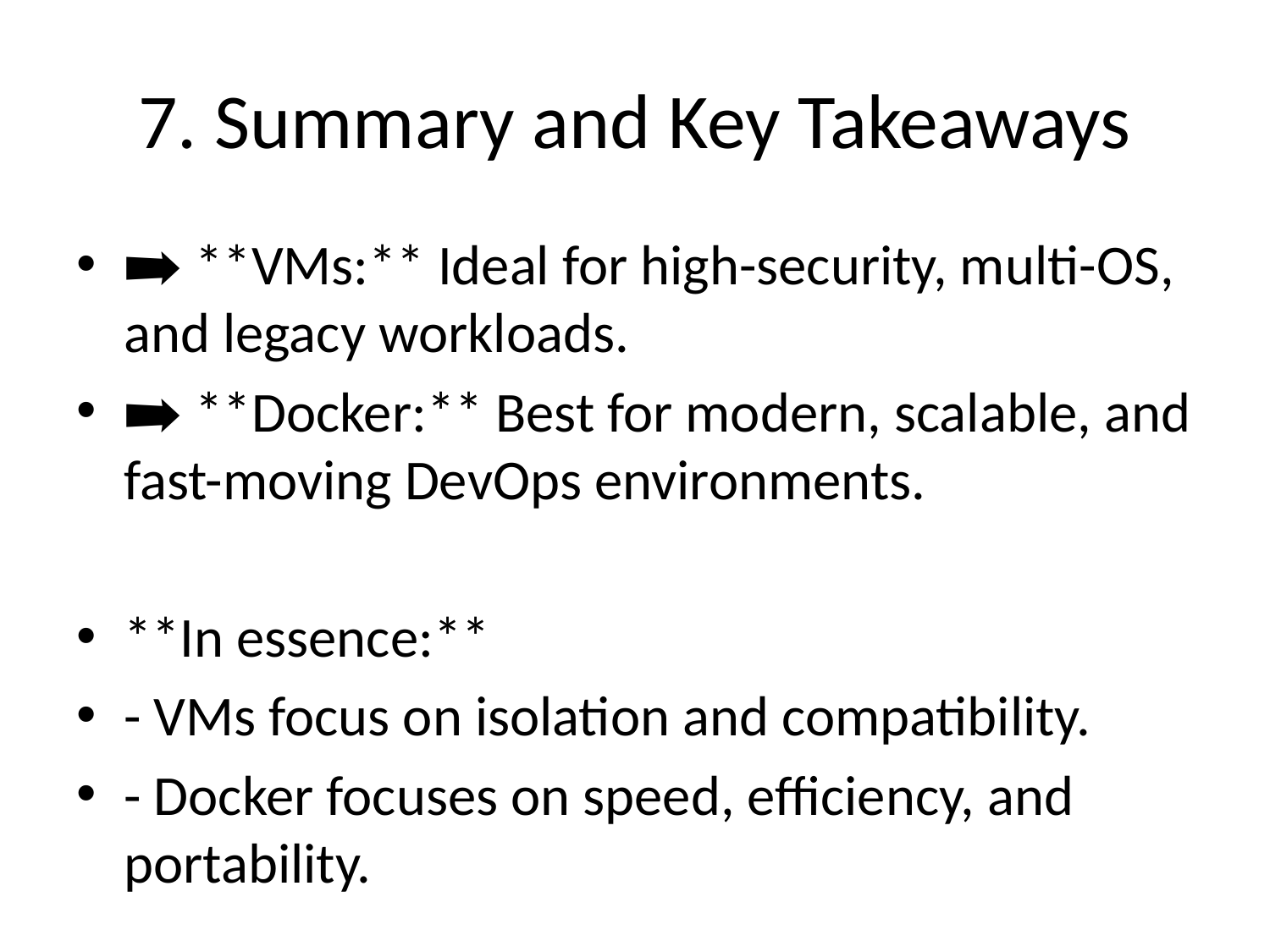

# 7. Summary and Key Takeaways
➡ **VMs:** Ideal for high-security, multi-OS, and legacy workloads.
➡ **Docker:** Best for modern, scalable, and fast-moving DevOps environments.

**In essence:**
- VMs focus on isolation and compatibility.
- Docker focuses on speed, efficiency, and portability.